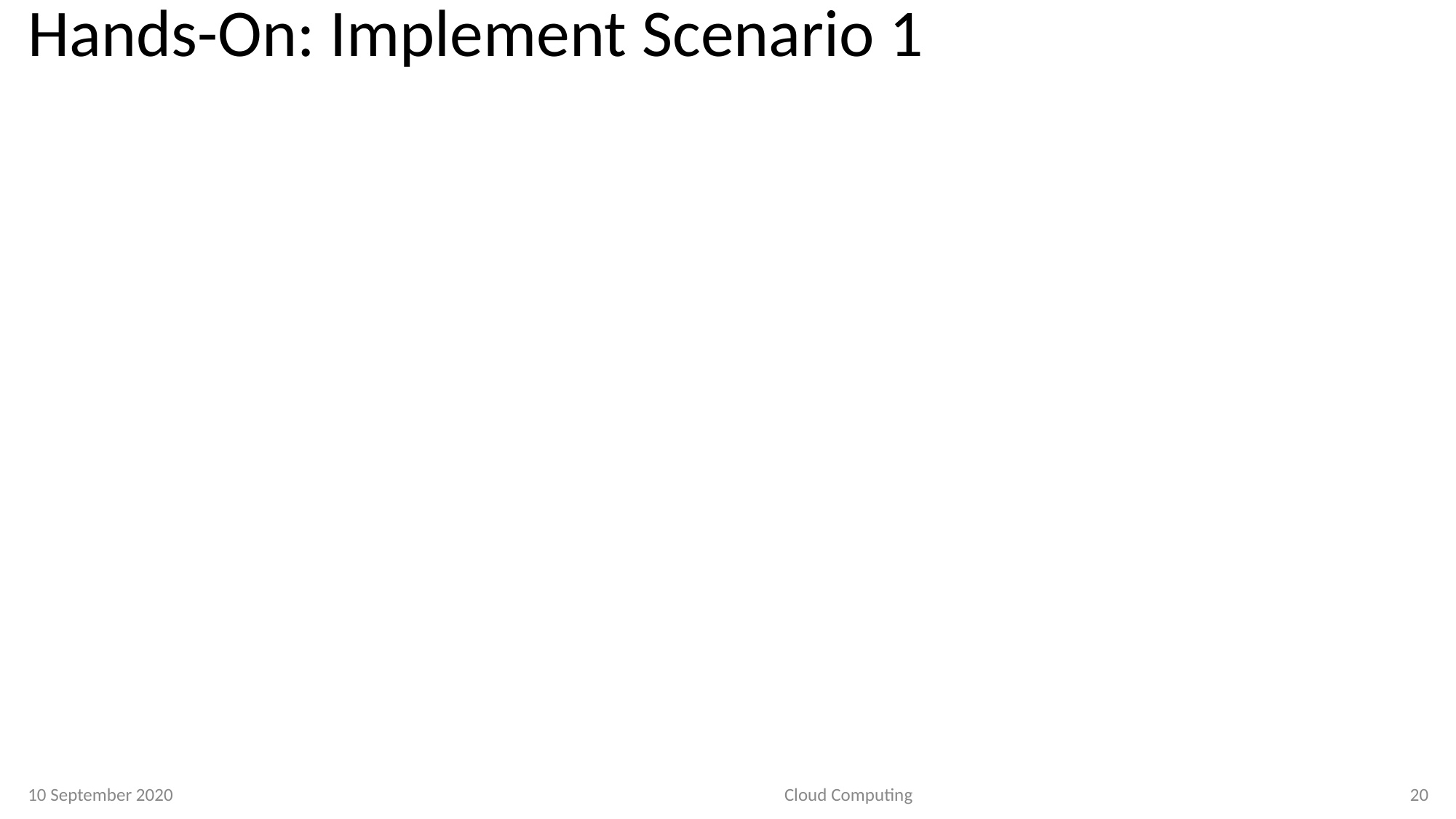

# Hands-On: Implement Scenario 1

10 September 2020
Cloud Computing
20